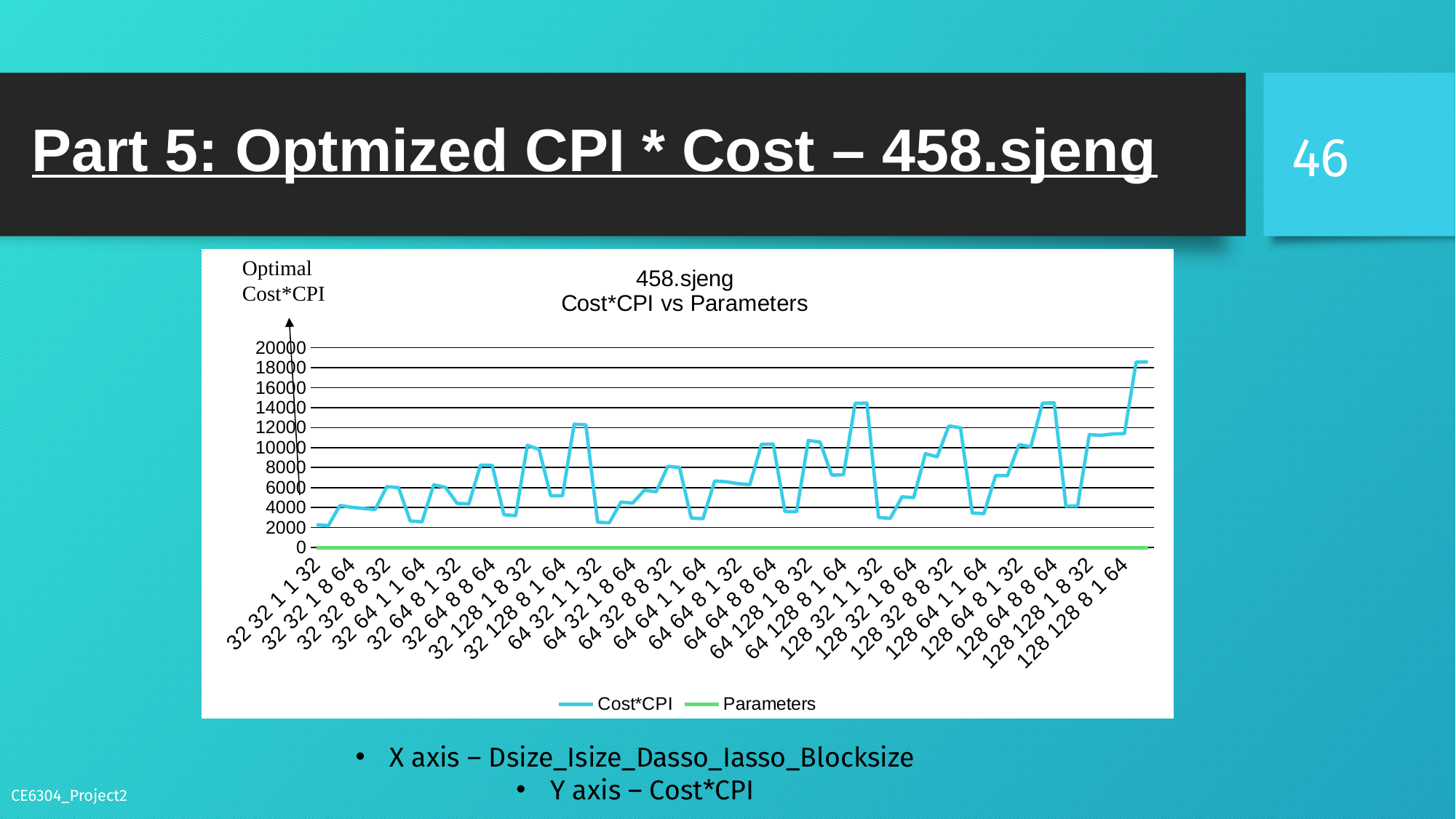

# Part 5: Optmized CPI * Cost – 458.sjeng
46

### Chart: 458.sjeng
Cost*CPI vs Parameters

| Category | Cost*CPI | Parameters |
|---|---|---|
| 32 32 1 1 32 | 2279.4428224 | 0.0 |
| 32 32 1 1 64 | 2193.53960448 | 0.0 |
| 32 32 1 8 32 | 4210.56176256 | 0.0 |
| 32 32 1 8 64 | 4026.591296 | 0.0 |
| 32 32 8 1 32 | 3913.3149734400004 | 0.0 |
| 32 32 8 1 64 | 3803.9741824000002 | 0.0 |
| 32 32 8 8 32 | 6089.122387200001 | 0.0 |
| 32 32 8 8 64 | 5991.91204864 | 0.0 |
| 32 64 1 1 32 | 2662.6411008 | 0.0 |
| 32 64 1 1 64 | 2565.1628416 | 0.0 |
| 32 64 1 8 32 | 6263.85878784 | 0.0 |
| 32 64 1 8 64 | 6033.15096576 | 0.0 |
| 32 64 8 1 32 | 4430.4571328 | 0.0 |
| 32 64 8 1 64 | 4351.9663795199995 | 0.0 |
| 32 64 8 8 32 | 8243.5441728 | 0.0 |
| 32 64 8 8 64 | 8229.4229888 | 0.0 |
| 32 128 1 1 32 | 3286.6558771200002 | 0.0 |
| 32 128 1 1 64 | 3193.7383296000003 | 0.0 |
| 32 128 1 8 32 | 10233.3937728 | 0.0 |
| 32 128 1 8 64 | 9819.30360576 | 0.0 |
| 32 128 8 1 32 | 5175.6257664 | 0.0 |
| 32 128 8 1 64 | 5190.30884096 | 0.0 |
| 32 128 8 8 32 | 12333.844042240002 | 0.0 |
| 32 128 8 8 64 | 12281.92160256 | 0.0 |
| 64 32 1 1 32 | 2538.8894591999997 | 0.0 |
| 64 32 1 1 64 | 2470.5515136 | 0.0 |
| 64 32 1 8 32 | 4548.168172799999 | 0.0 |
| 64 32 1 8 64 | 4443.531351039999 | 0.0 |
| 64 32 8 1 32 | 5741.69298944 | 0.0 |
| 64 32 8 1 64 | 5571.7638067200005 | 0.0 |
| 64 32 8 8 32 | 8125.72874112 | 0.0 |
| 64 32 8 8 64 | 8015.4420736 | 0.0 |
| 64 64 1 1 32 | 2953.9752704 | 0.0 |
| 64 64 1 1 64 | 2894.412288 | 0.0 |
| 64 64 1 8 32 | 6656.696256 | 0.0 |
| 64 64 1 8 64 | 6576.45613824 | 0.0 |
| 64 64 8 1 32 | 6392.1649344 | 0.0 |
| 64 64 8 1 64 | 6280.055173119999 | 0.0 |
| 64 64 8 8 32 | 10326.410375680001 | 0.0 |
| 64 64 8 8 64 | 10353.637209600001 | 0.0 |
| 64 128 1 1 32 | 3613.2604608000006 | 0.0 |
| 64 128 1 1 64 | 3598.0807244800003 | 0.0 |
| 64 128 1 8 32 | 10714.520177919998 | 0.0 |
| 64 128 1 8 64 | 10548.0205184 | 0.0 |
| 64 128 8 1 32 | 7246.95375104 | 0.0 |
| 64 128 8 1 64 | 7285.10619648 | 0.0 |
| 64 128 8 8 32 | 14431.906656000001 | 0.0 |
| 64 128 8 8 64 | 14445.33449728 | 0.0 |
| 128 32 1 1 32 | 3002.88387072 | 0.0 |
| 128 32 1 1 64 | 2927.26718208 | 0.0 |
| 128 32 1 8 32 | 5076.97227648 | 0.0 |
| 128 32 1 8 64 | 4994.92002816 | 0.0 |
| 128 32 8 1 32 | 9384.686995200002 | 0.0 |
| 128 32 8 1 64 | 9076.668794879999 | 0.0 |
| 128 32 8 8 32 | 12166.11450496 | 0.0 |
| 128 32 8 8 64 | 11981.00370176 | 0.0 |
| 128 64 1 1 32 | 3454.8191385600003 | 0.0 |
| 128 64 1 1 64 | 3400.1590374400002 | 0.0 |
| 128 64 1 8 32 | 7209.69376384 | 0.0 |
| 128 64 1 8 64 | 7187.22860544 | 0.0 |
| 128 64 8 1 32 | 10295.19856768 | 0.0 |
| 128 64 8 1 64 | 10086.2012928 | 0.0 |
| 128 64 8 8 32 | 14443.039872 | 0.0 |
| 128 64 8 8 64 | 14471.49350912 | 0.0 |
| 128 128 1 1 32 | 4146.7334272 | 0.0 |
| 128 128 1 1 64 | 4160.59911168 | 0.0 |
| 128 128 1 8 32 | 11293.51688832 | 0.0 |
| 128 128 1 8 64 | 11223.175800320001 | 0.0 |
| 128 128 8 1 32 | 11360.649335039998 | 0.0 |
| 128 128 8 1 64 | 11396.707857920002 | 0.0 |
| 128 128 8 8 32 | 18552.0558272 | 0.0 |
| 128 128 8 8 64 | 18571.458943999998 | 0.0 |
Optimal Cost*CPI
X axis – Dsize_Isize_Dasso_Iasso_Blocksize
Y axis – Cost*CPI
CE6304_Project2